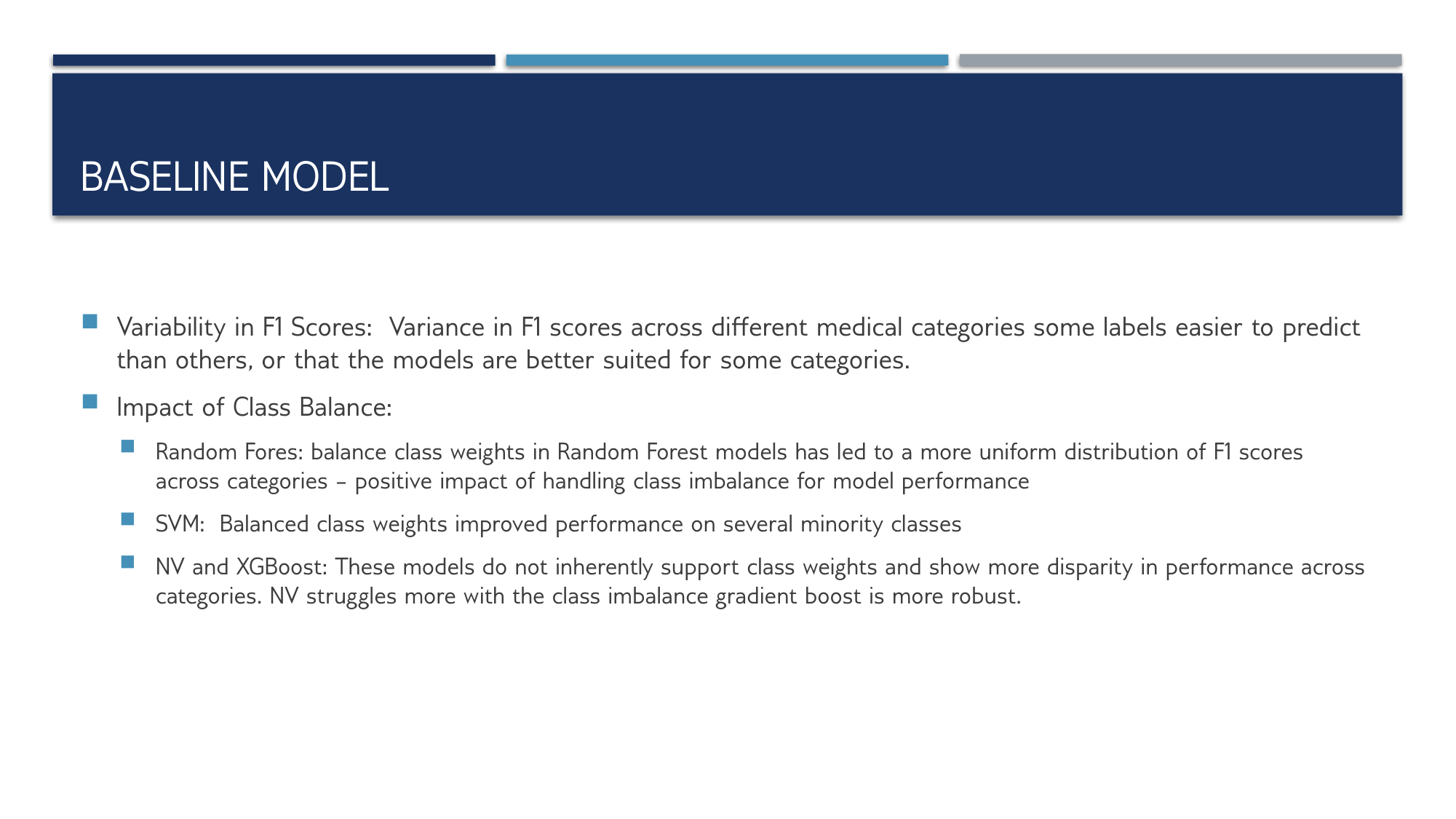

# Baseline model
Variability in F1 Scores:  Variance in F1 scores across different medical categories some labels easier to predict than others, or that the models are better suited for some categories.
Impact of Class Balance:
Random Fores: balance class weights in Random Forest models has led to a more uniform distribution of F1 scores across categories – positive impact of handling class imbalance for model performance
SVM:  Balanced class weights improved performance on several minority classes
NV and XGBoost: These models do not inherently support class weights and show more disparity in performance across categories. NV struggles more with the class imbalance gradient boost is more robust.